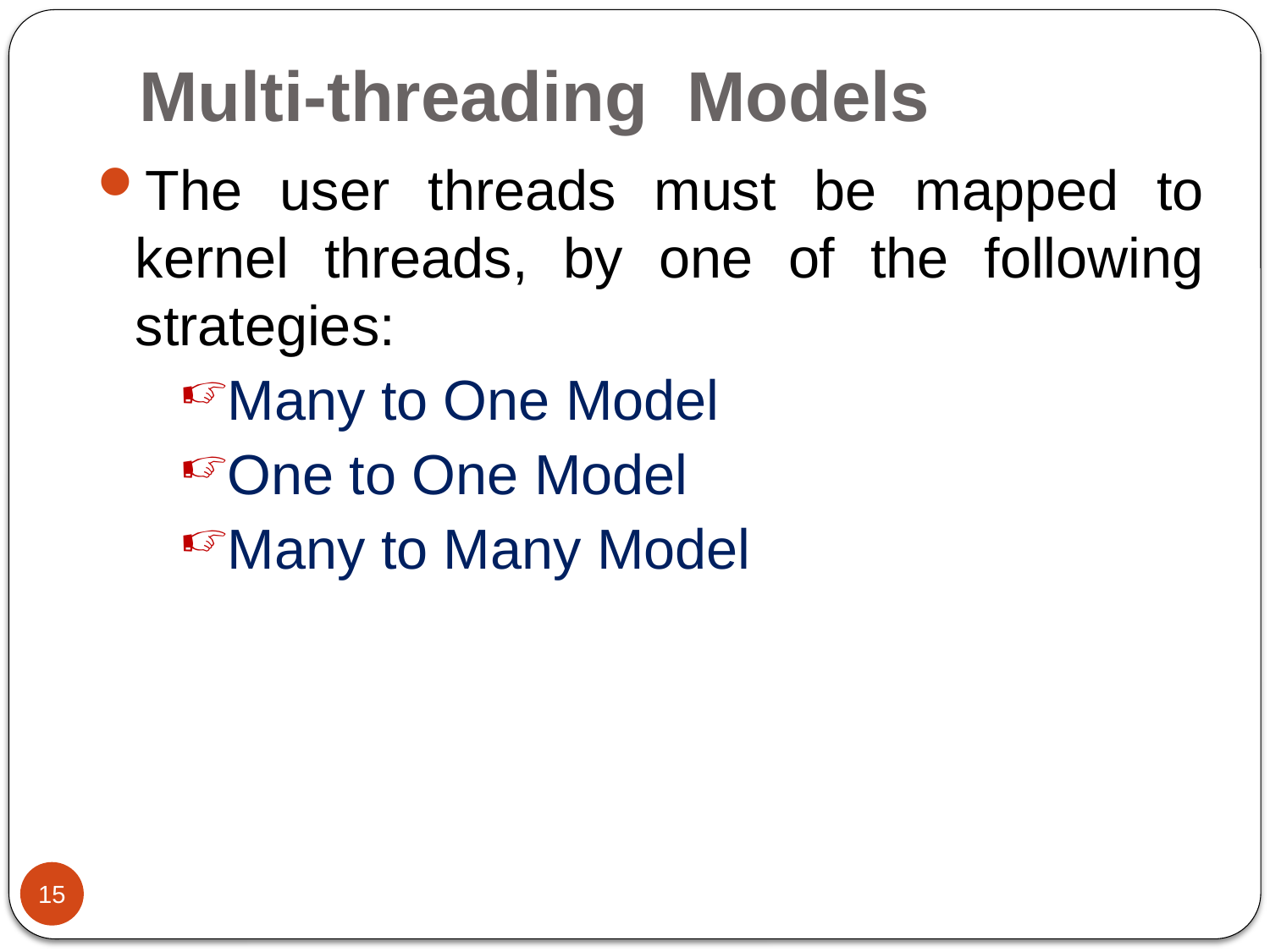

# Multi-threading  Models
The user threads must be mapped to kernel threads, by one of the following strategies:
Many to One Model
One to One Model
Many to Many Model

15